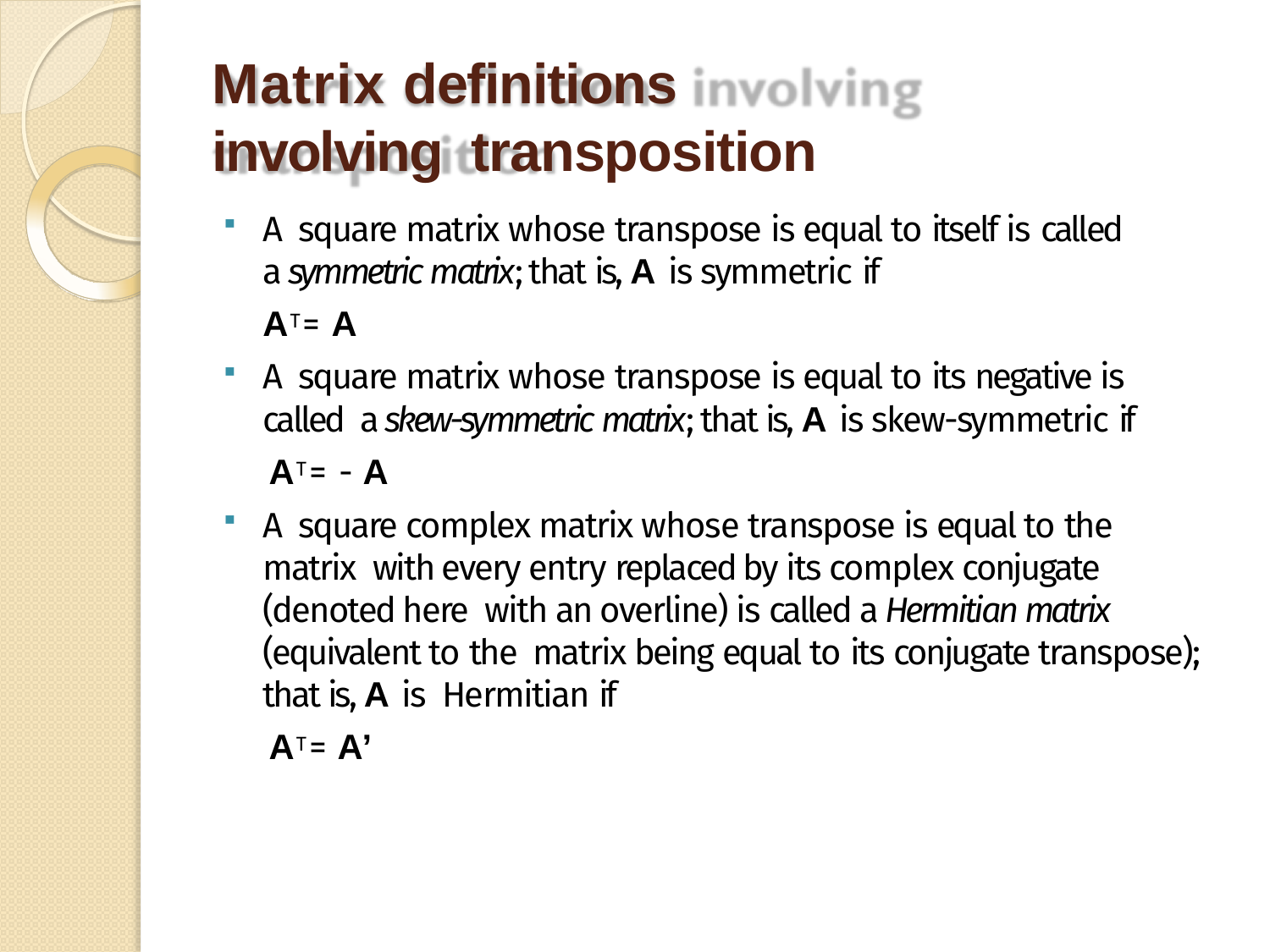

# Matrix definitions involving  transposition
A square matrix whose transpose is equal to itself is called
a symmetric matrix; that is, A is symmetric if
AT= A
A square matrix whose transpose is equal to its negative is called  a skew-symmetric matrix; that is, A is skew-symmetric if
AT= - A
A square complex matrix whose transpose is equal to the matrix  with every entry replaced by its complex conjugate (denoted here  with an overline) is called a Hermitian matrix (equivalent to the  matrix being equal to its conjugate transpose); that is, A is  Hermitian if
AT= A’